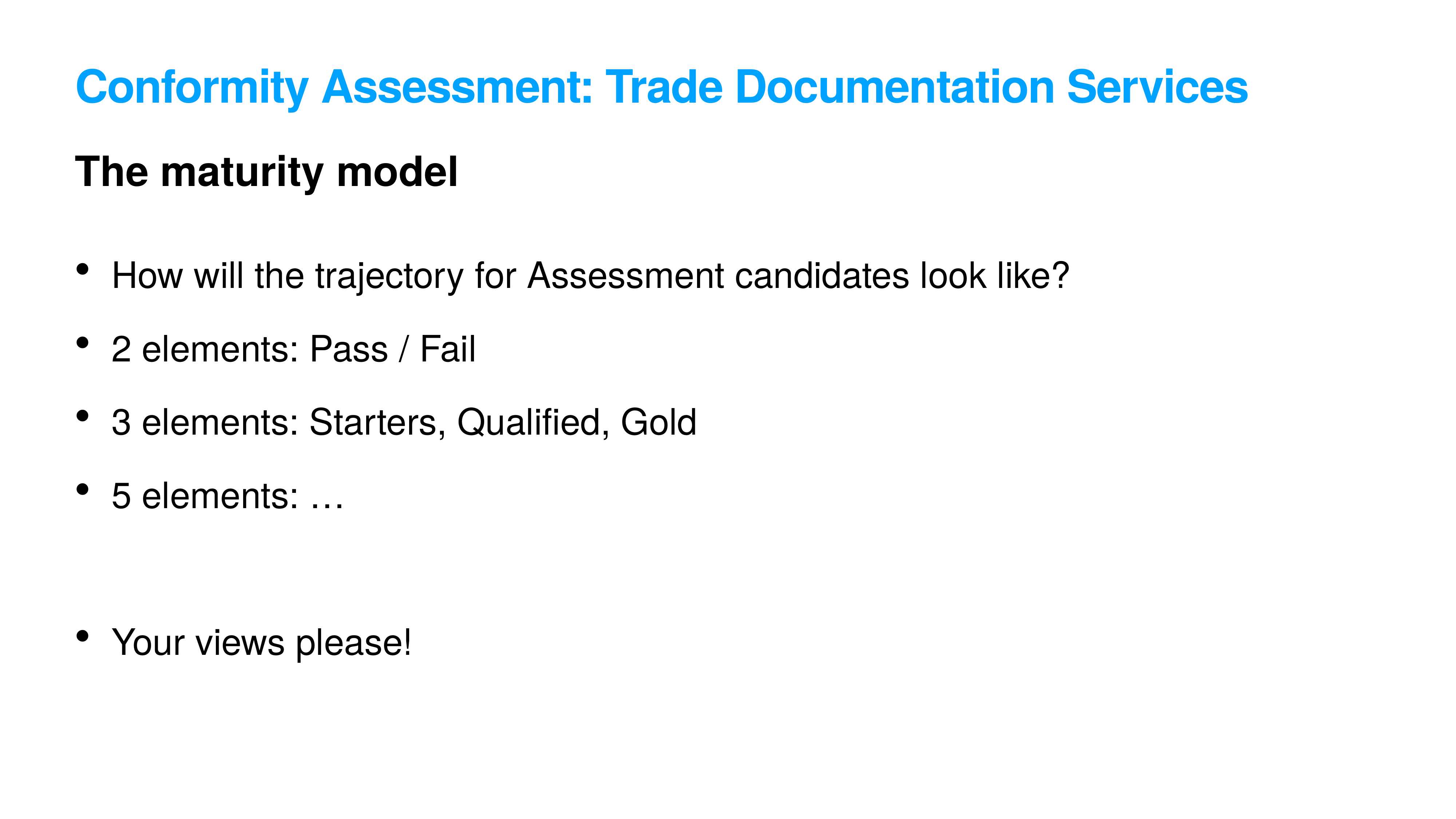

# Conformity Assessment: Trade Documentation Services
The maturity model
How will the trajectory for Assessment candidates look like?
2 elements: Pass / Fail
3 elements: Starters, Qualified, Gold
5 elements: …

Your views please!